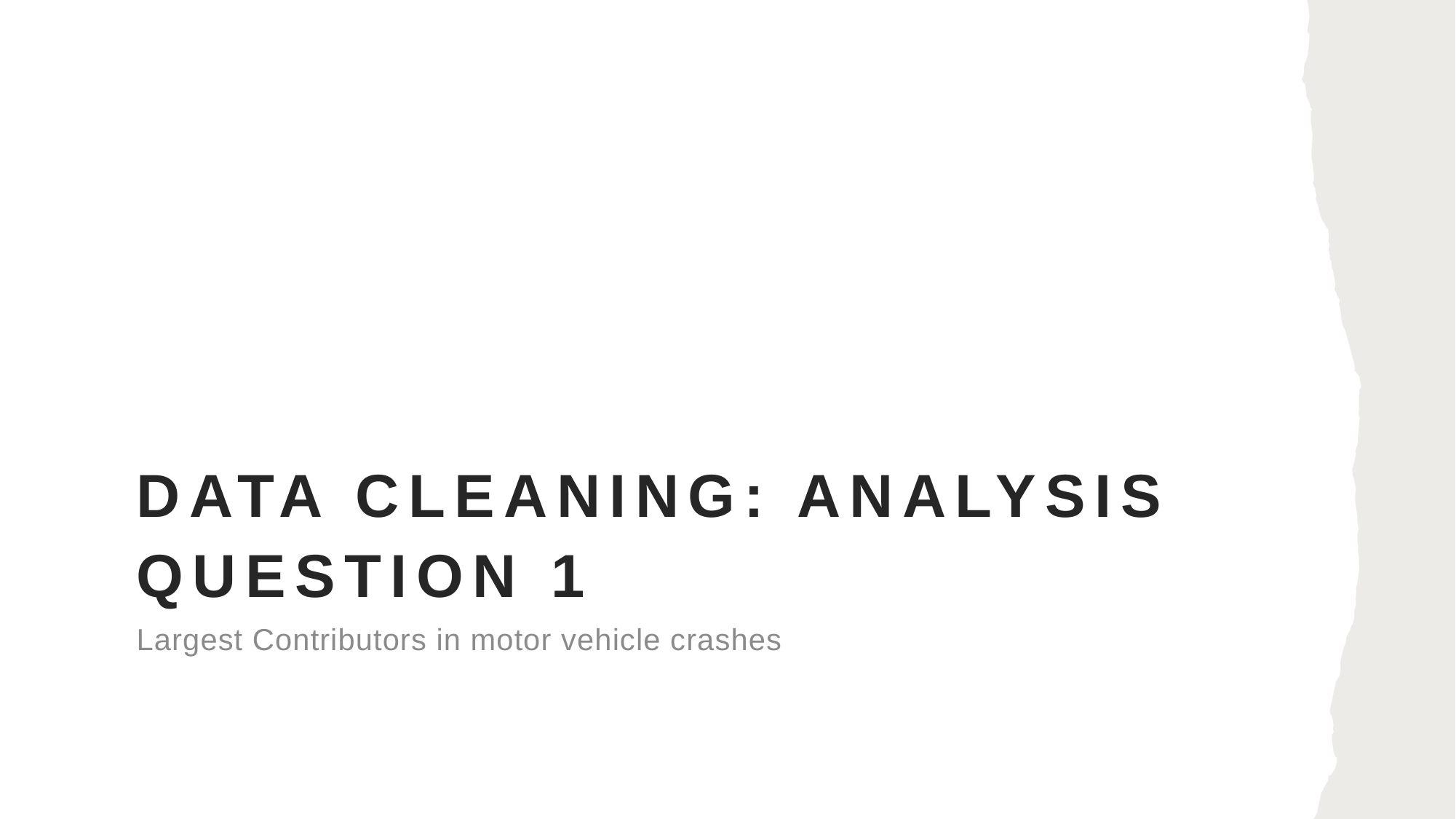

# Data Cleaning: Analysis Question 1
Largest Contributors in motor vehicle crashes